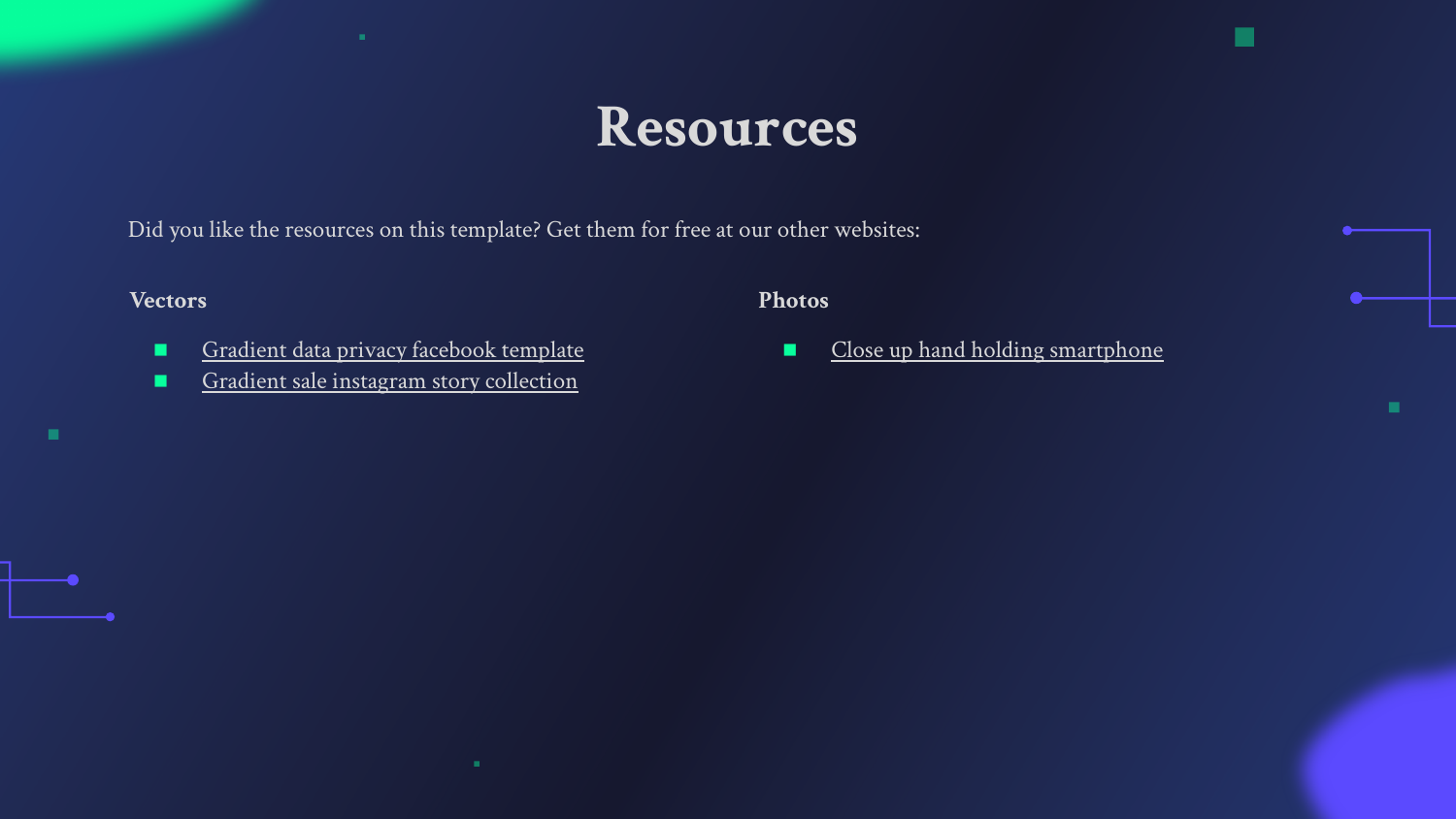

# Resources
Did you like the resources on this template? Get them for free at our other websites:
Vectors
Gradient data privacy facebook template
Gradient sale instagram story collection
Photos
Close up hand holding smartphone